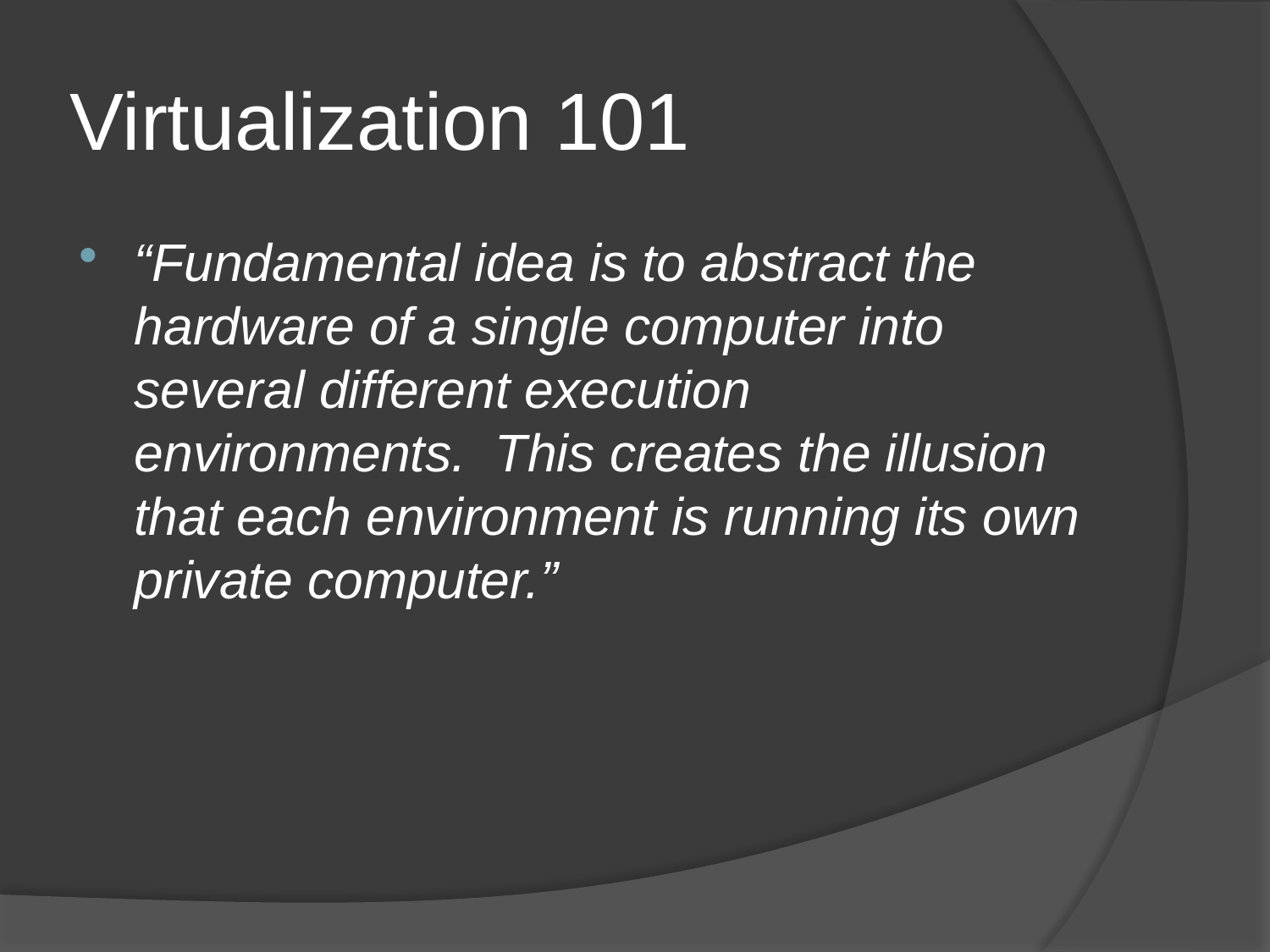

# Virtualization 101
“Fundamental idea is to abstract the hardware of a single computer into several different execution environments.  This creates the illusion that each environment is running its own private computer.”